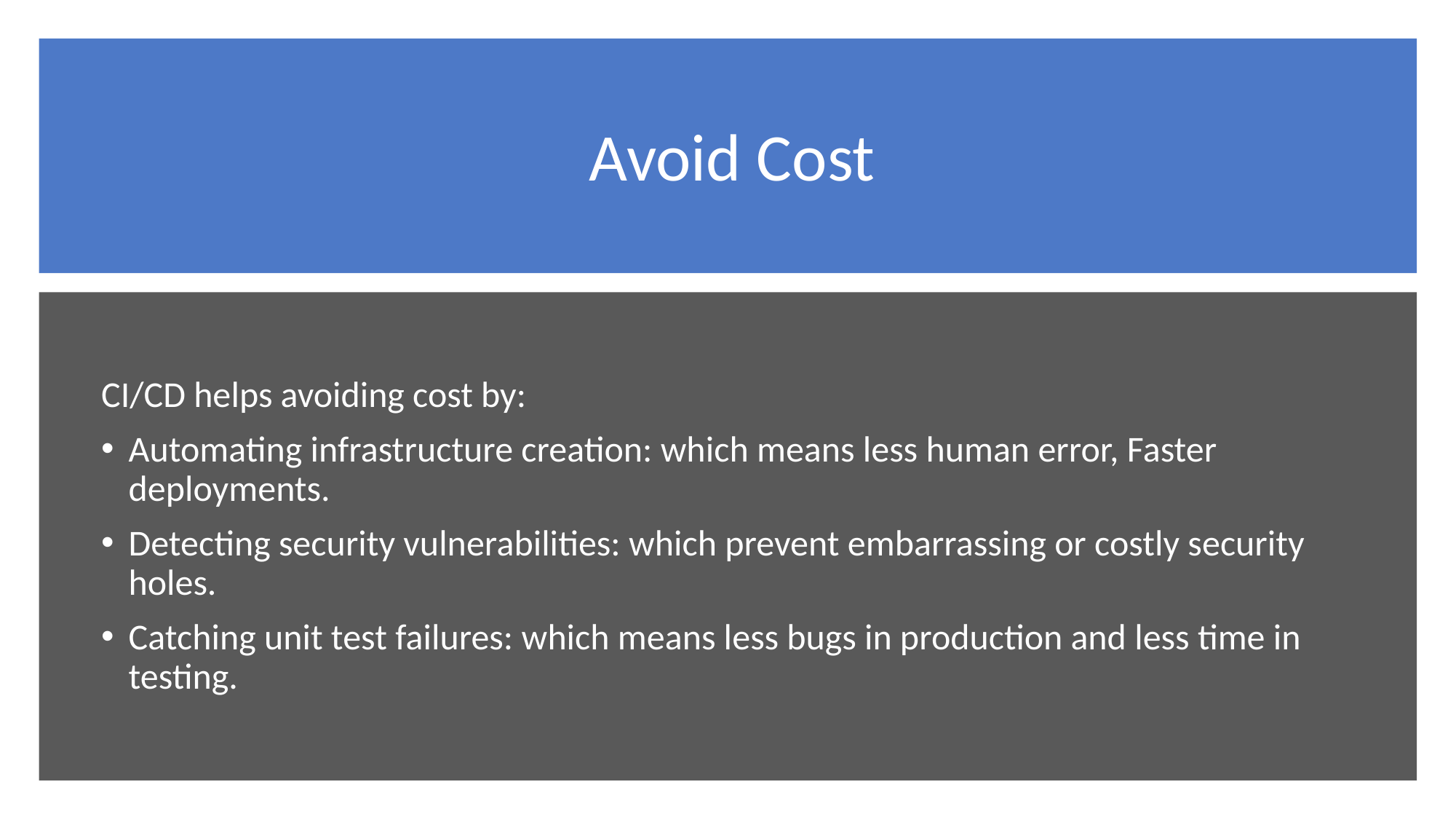

# Avoid Cost

CI/CD helps avoiding cost by:
Automating infrastructure creation: which means less human error, Faster deployments.
Detecting security vulnerabilities: which prevent embarrassing or costly security holes.
Catching unit test failures: which means less bugs in production and less time in testing.